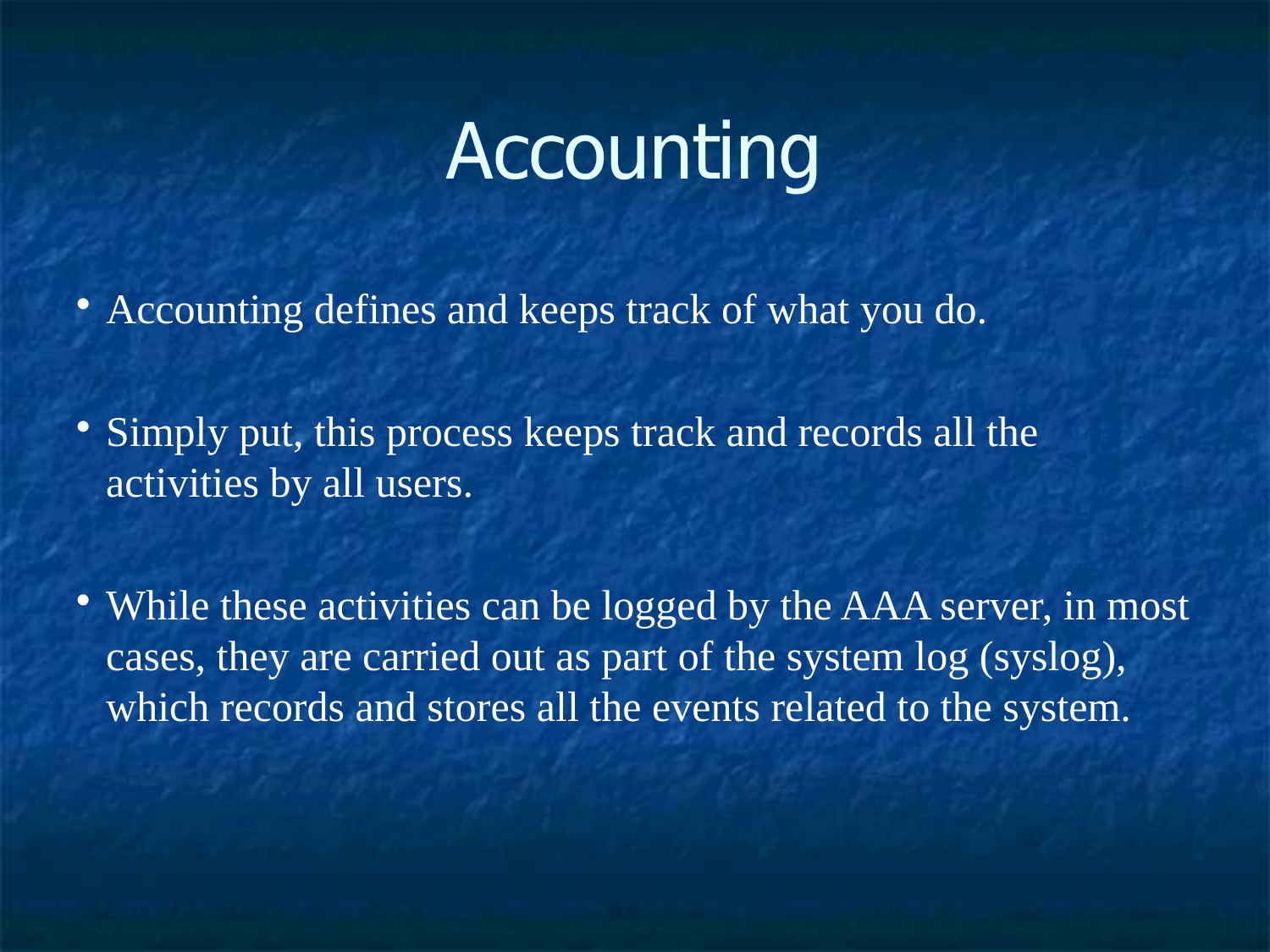

Accounting
Accounting defines and keeps track of what you do.

Simply put, this process keeps track and records all the activities by all users.

While these activities can be logged by the AAA server, in most cases, they are carried out as part of the system log (syslog), which records and stores all the events related to the system.